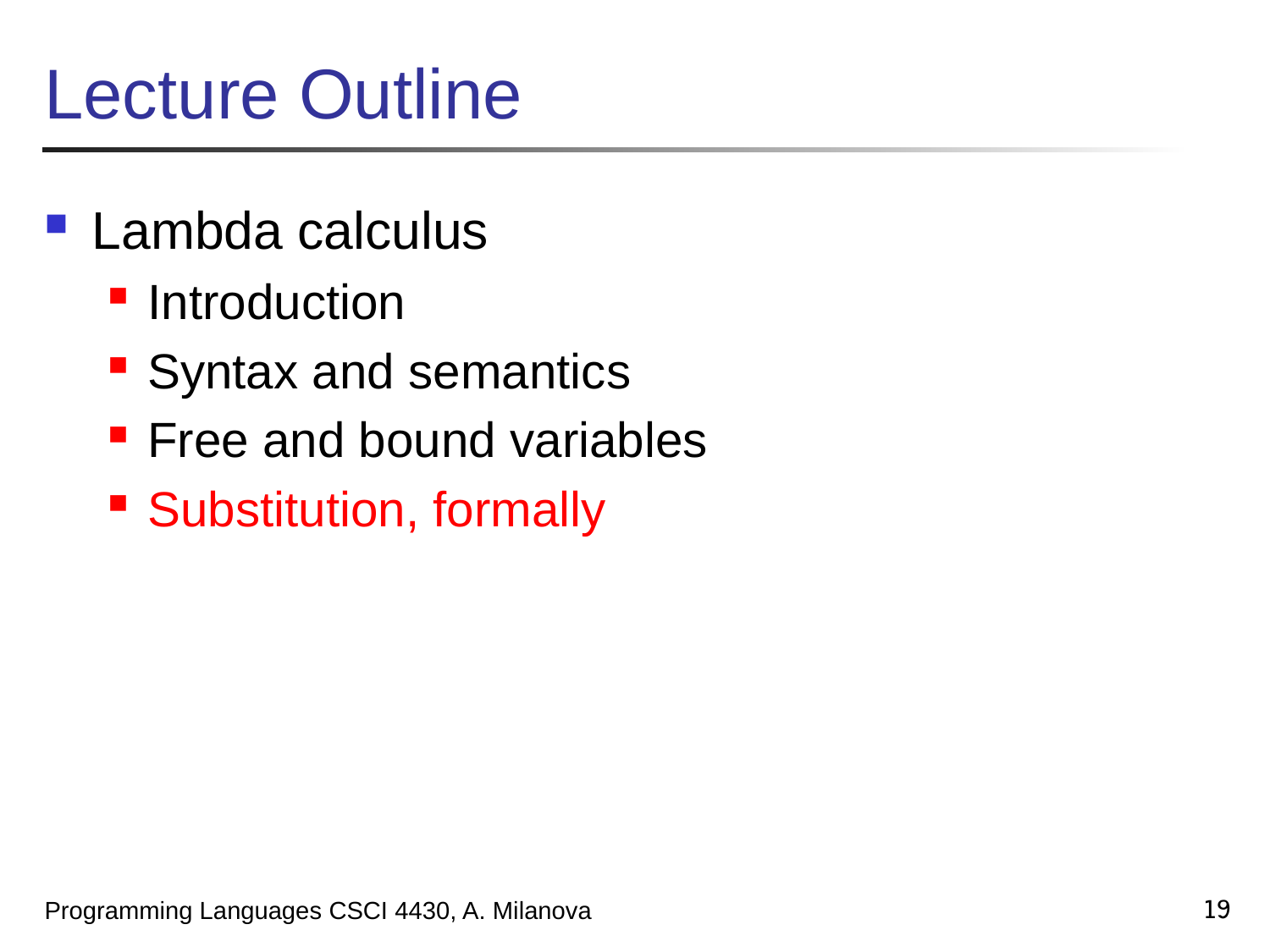

# Lecture Outline
Lambda calculus
Introduction
Syntax and semantics
Free and bound variables
Substitution, formally
19
Programming Languages CSCI 4430, A. Milanova